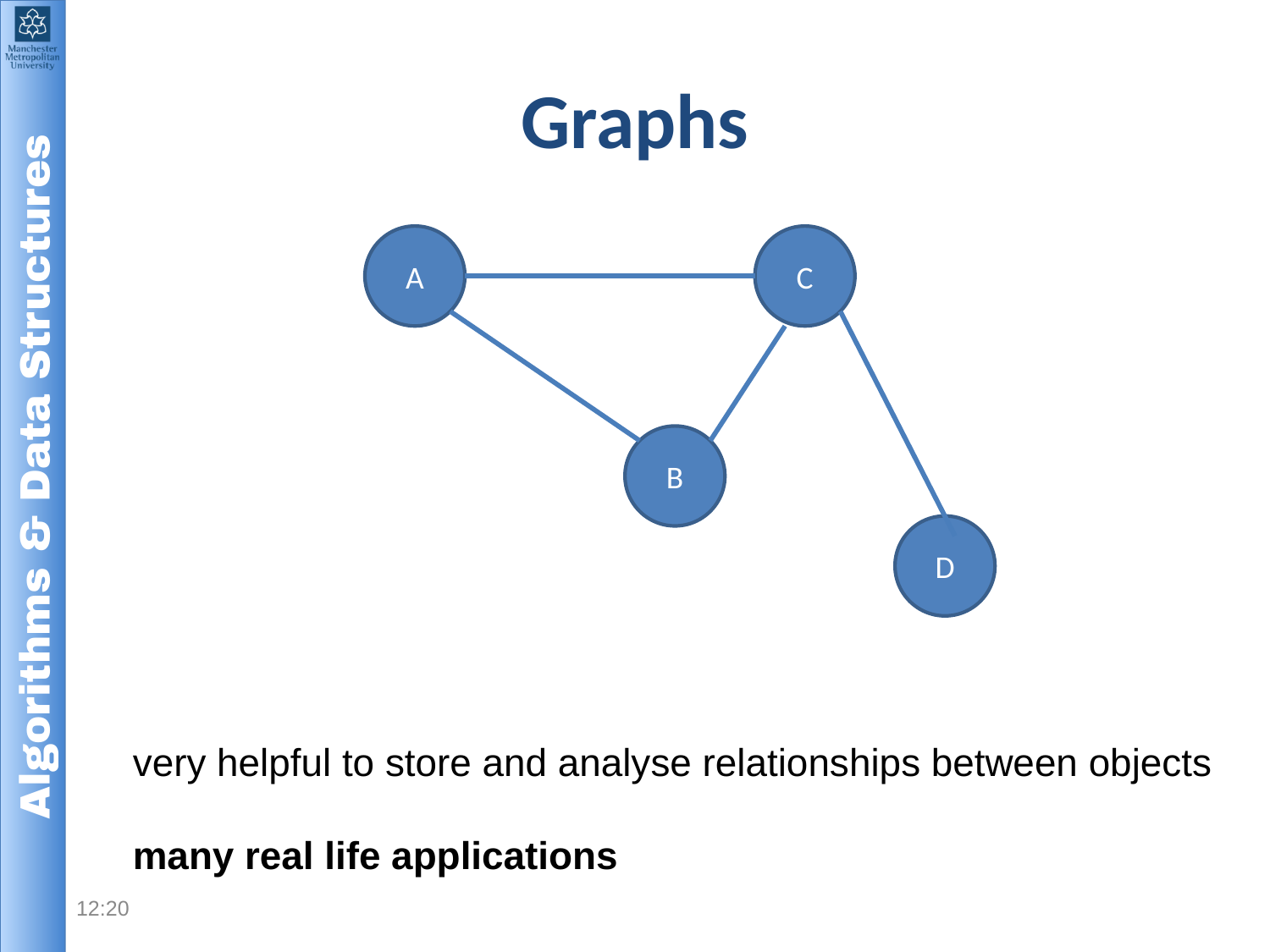

# Graphs
A
C
B
D
very helpful to store and analyse relationships between objects

many real life applications
12:20